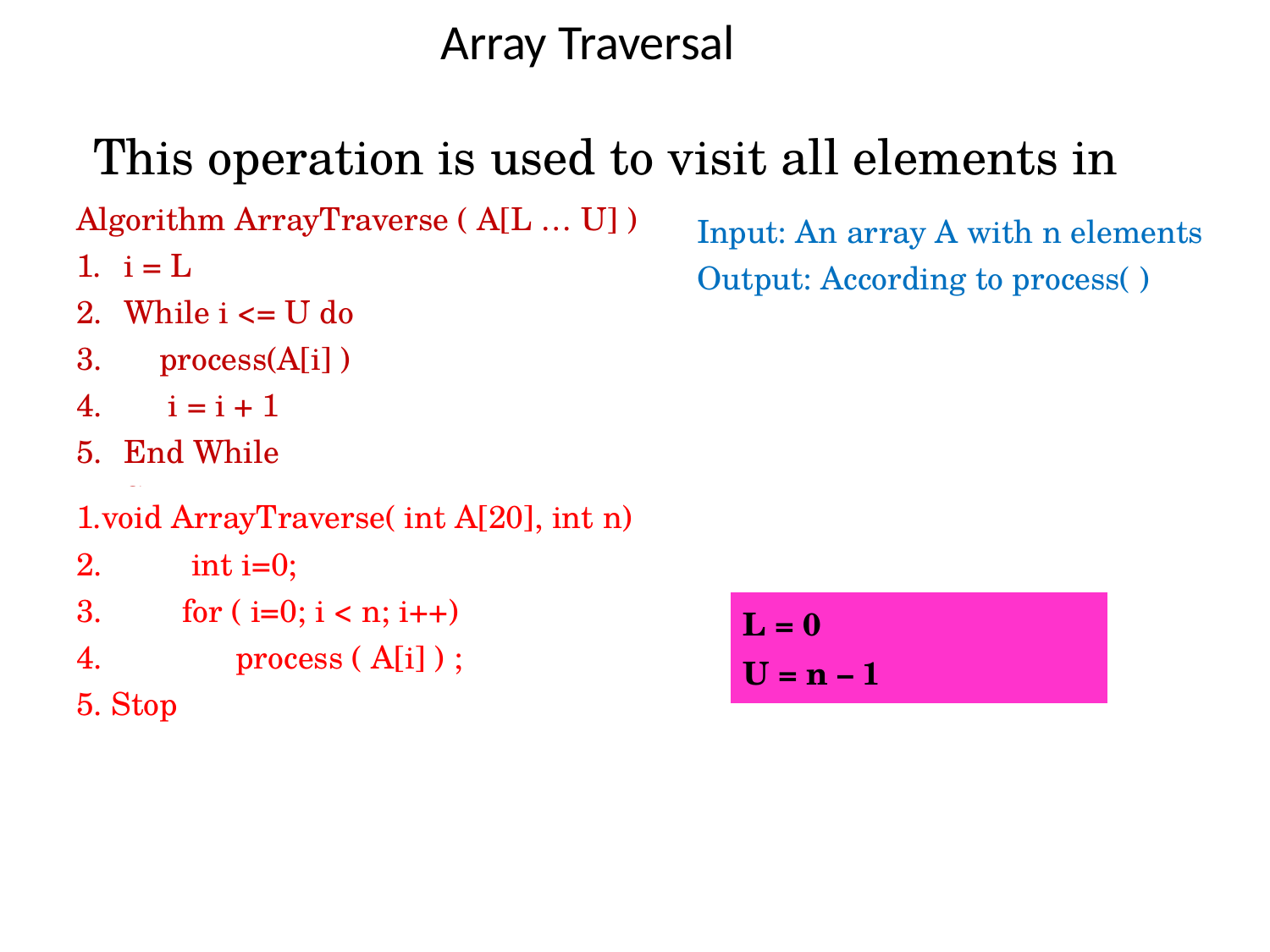

Array Traversal
This operation is used to visit all elements in an array.

| Algorithm ArrayTraverse ( A[L … U] ) i = L While i <= U do process(A[i] ) i = i + 1 End While Stop |
| --- |
| Input: An array A with n elements Output: According to process( ) |
| --- |
| 1.void ArrayTraverse( int A[20], int n) 2. int i=0; 3. for ( i=0; i < n; i++) 4. process ( A[i] ) ; 5. Stop |
| --- |
|  |
|  |
| L = 0 U = n – 1 |
| --- |
68